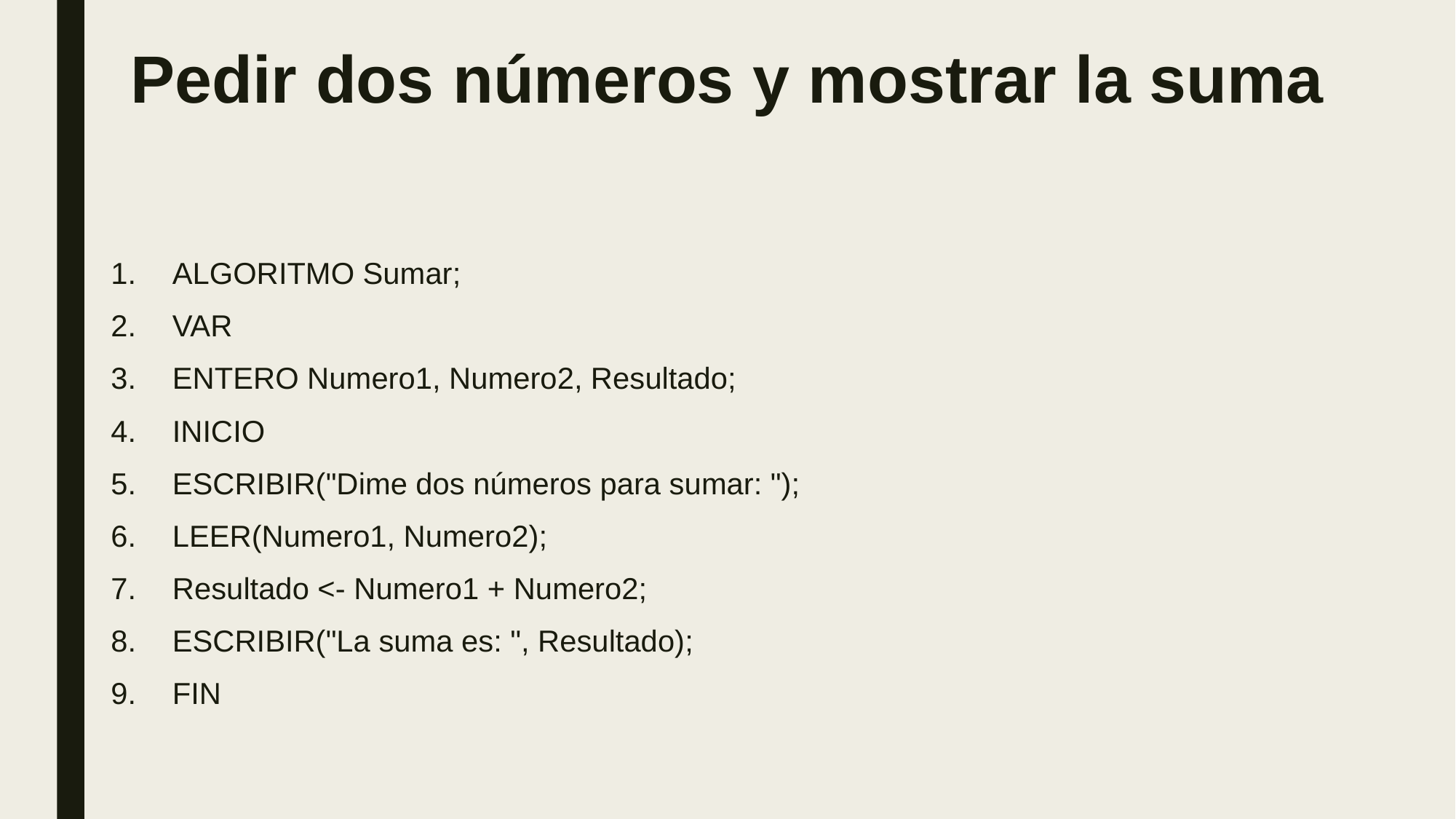

# Pedir dos números y mostrar la suma
ALGORITMO Sumar;
VAR
ENTERO Numero1, Numero2, Resultado;
INICIO
ESCRIBIR("Dime dos números para sumar: ");
LEER(Numero1, Numero2);
Resultado <- Numero1 + Numero2;
ESCRIBIR("La suma es: ", Resultado);
FIN